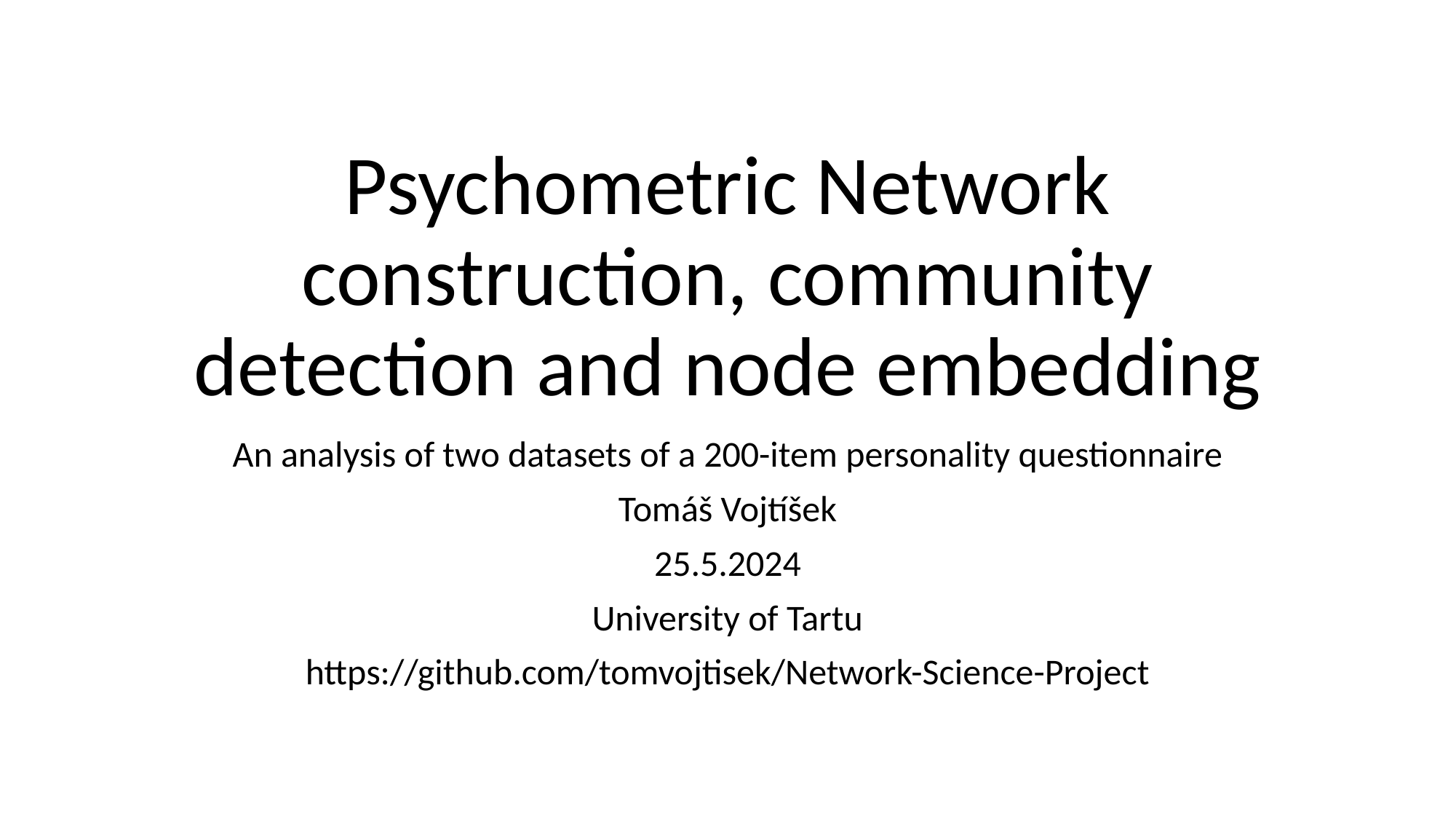

# Psychometric Network construction, community detection and node embedding
An analysis of two datasets of a 200-item personality questionnaire
Tomáš Vojtíšek
25.5.2024
University of Tartu
https://github.com/tomvojtisek/Network-Science-Project